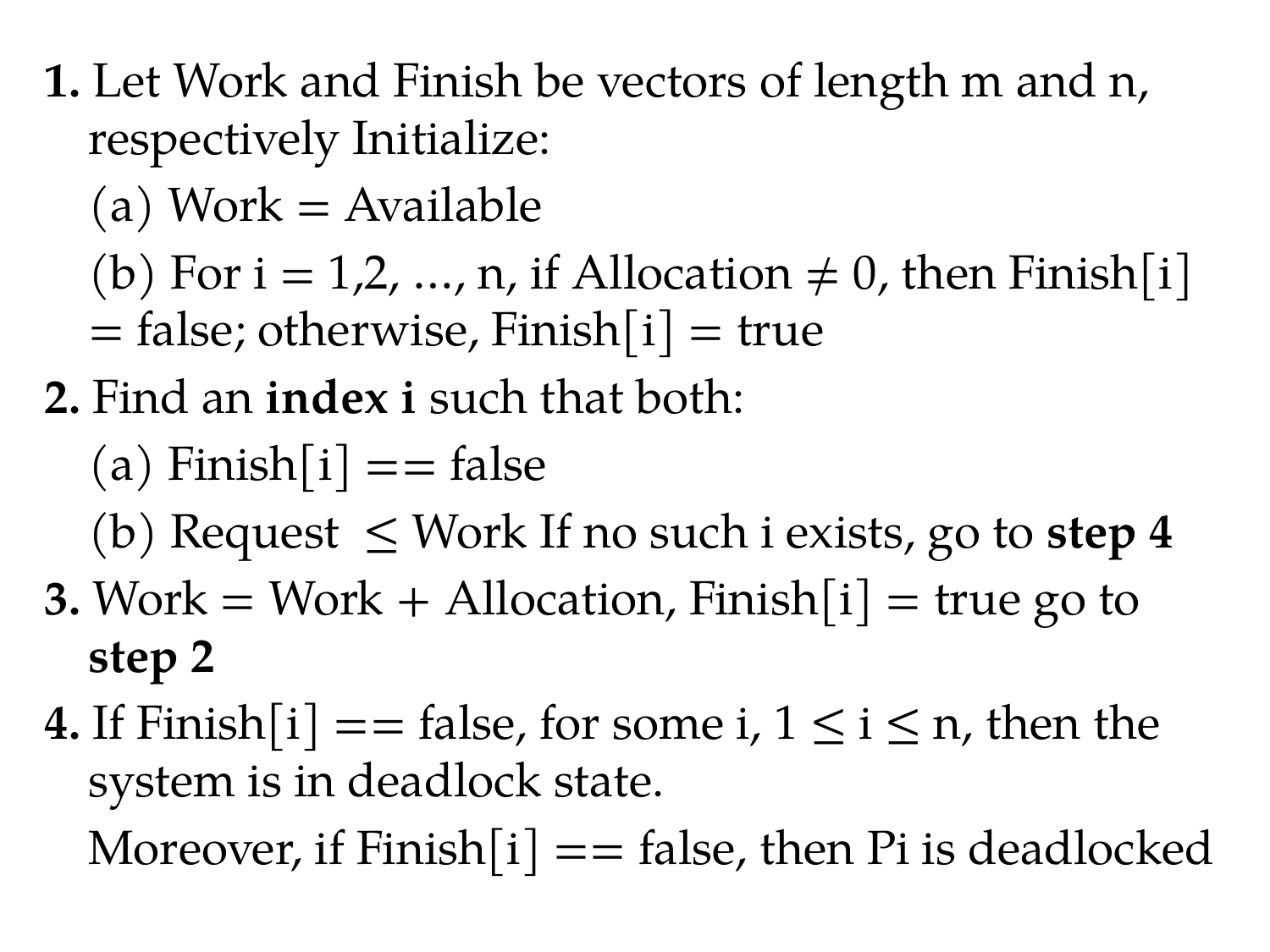

1. Let Work and Finish be vectors of length m and n, respectively Initialize:
	(a) Work = Available
	(b) For i = 1,2, …, n, if Allocation ≠ 0, then Finish[i] = false; otherwise, Finish[i] = true
2. Find an index i such that both:
	(a) Finish[i] == false
	(b) Request  ≤ Work If no such i exists, go to step 4
3. Work = Work + Allocation, Finish[i] = true go to step 2
4. If Finish[i] == false, for some i, 1 ≤ i ≤ n, then the system is in deadlock state.
	Moreover, if Finish[i] == false, then Pi is deadlocked